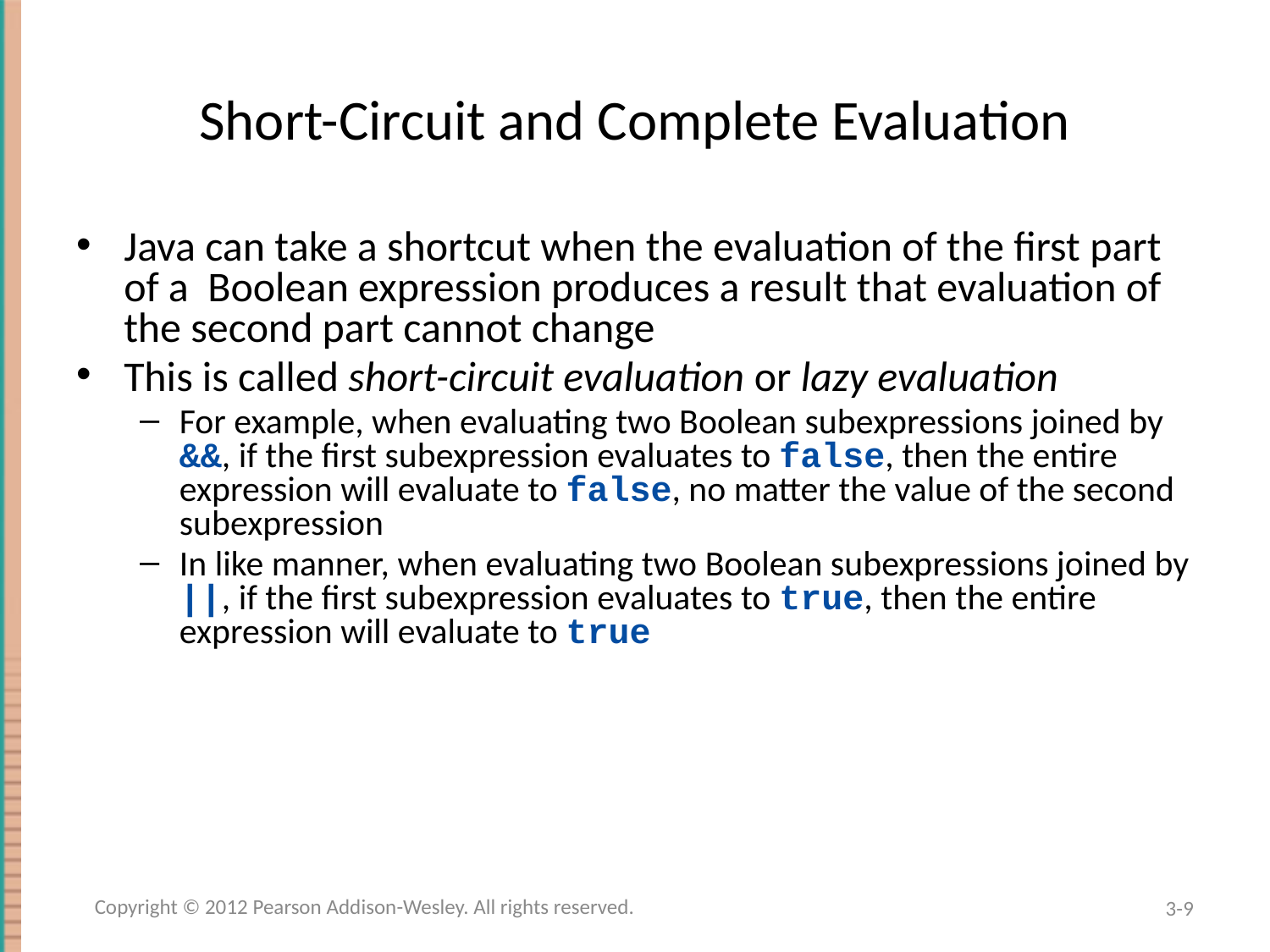

# Short-Circuit and Complete Evaluation
Java can take a shortcut when the evaluation of the first part of a  Boolean expression produces a result that evaluation of the second part cannot change
This is called short-circuit evaluation or lazy evaluation
For example, when evaluating two Boolean subexpressions joined by &&, if the first subexpression evaluates to false, then the entire expression will evaluate to false, no matter the value of the second subexpression
In like manner, when evaluating two Boolean subexpressions joined by ||, if the first subexpression evaluates to true, then the entire expression will evaluate to true
Copyright © 2012 Pearson Addison-Wesley. All rights reserved.
3-9